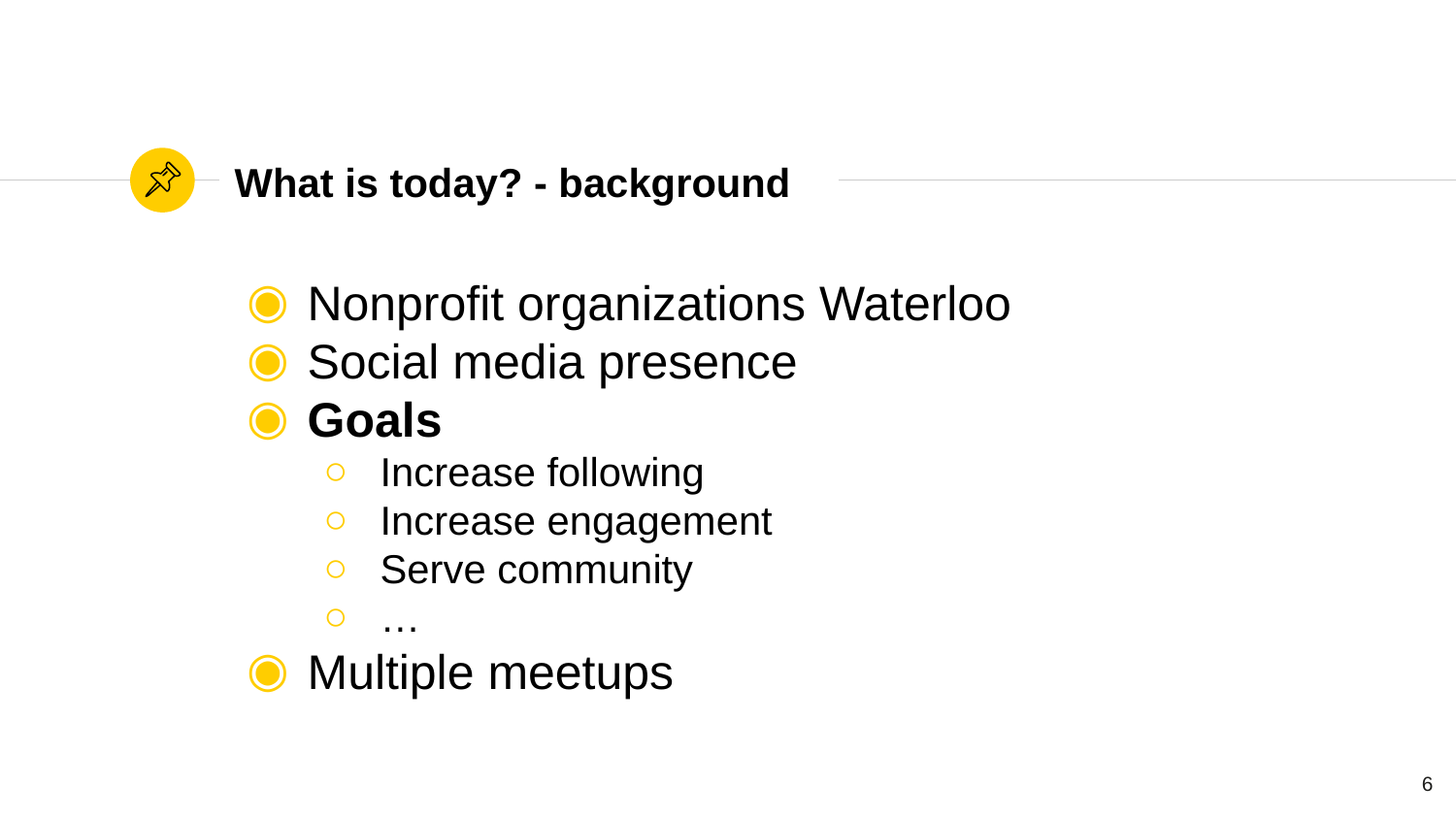

# What is today? - background

Nonprofit organizations Waterloo
Social media presence
Goals
Increase following
Increase engagement
Serve community
…
Multiple meetups
6